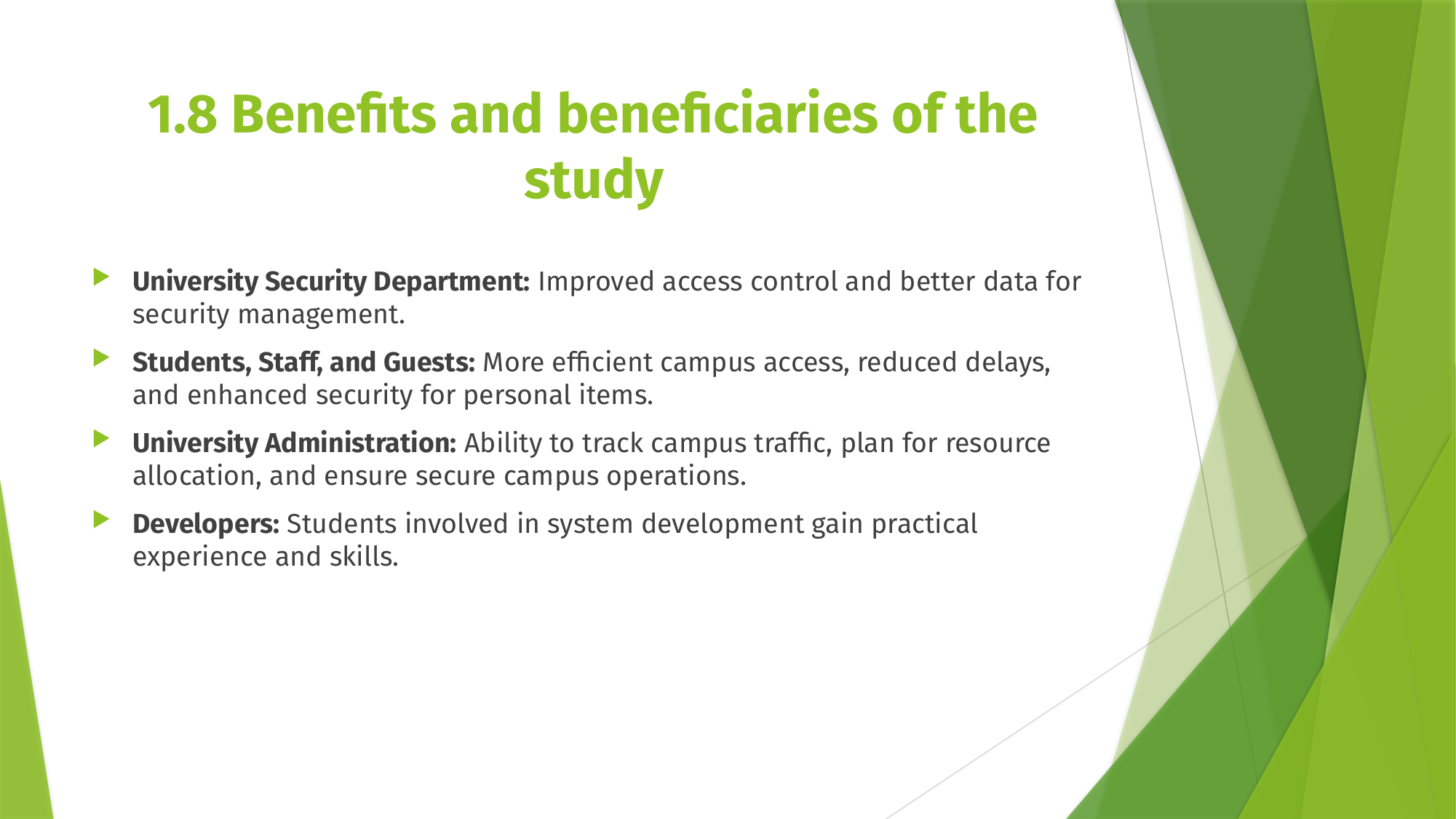

# 1.8 Benefits and beneficiaries of the study
University Security Department: Improved access control and better data for security management.
Students, Staff, and Guests: More efficient campus access, reduced delays, and enhanced security for personal items.
University Administration: Ability to track campus traffic, plan for resource allocation, and ensure secure campus operations.
Developers: Students involved in system development gain practical experience and skills.